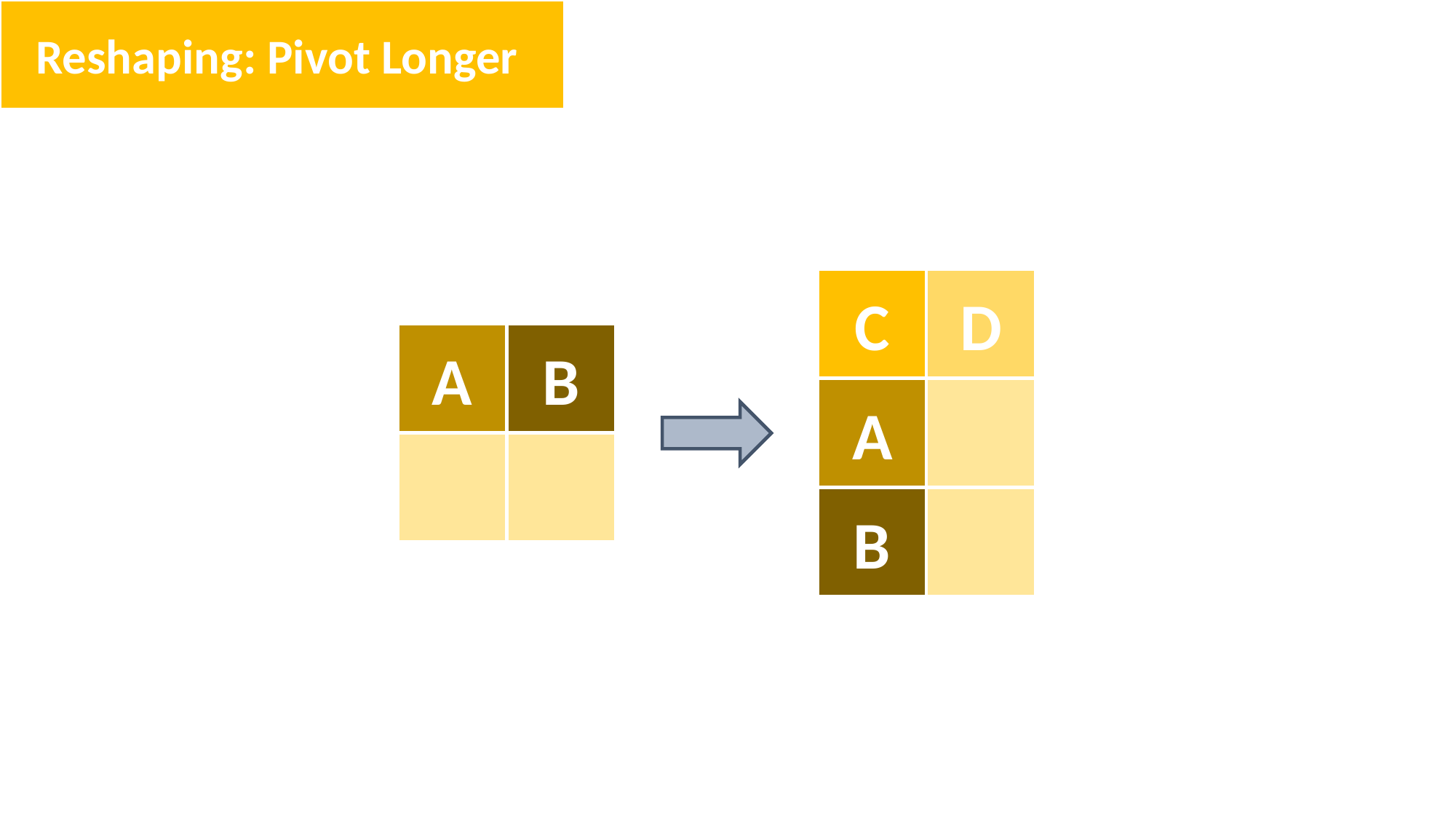

Reshaping: Pivot Longer
C
D
A
B
A

B